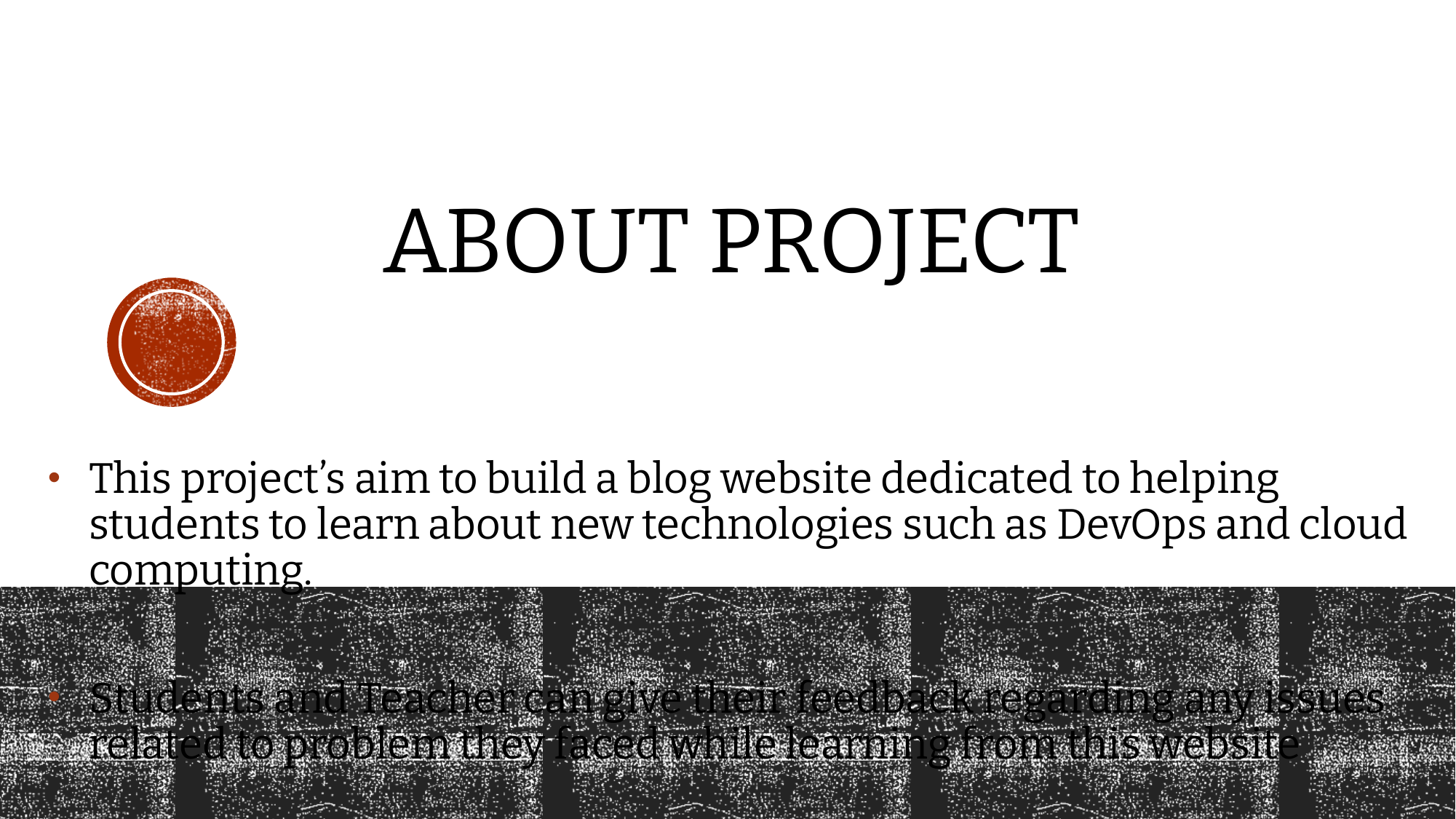

# About Project
This project’s aim to build a blog website dedicated to helping students to learn about new technologies such as DevOps and cloud computing.

Students and Teacher can give their feedback regarding any issues related to problem they faced while learning from this website